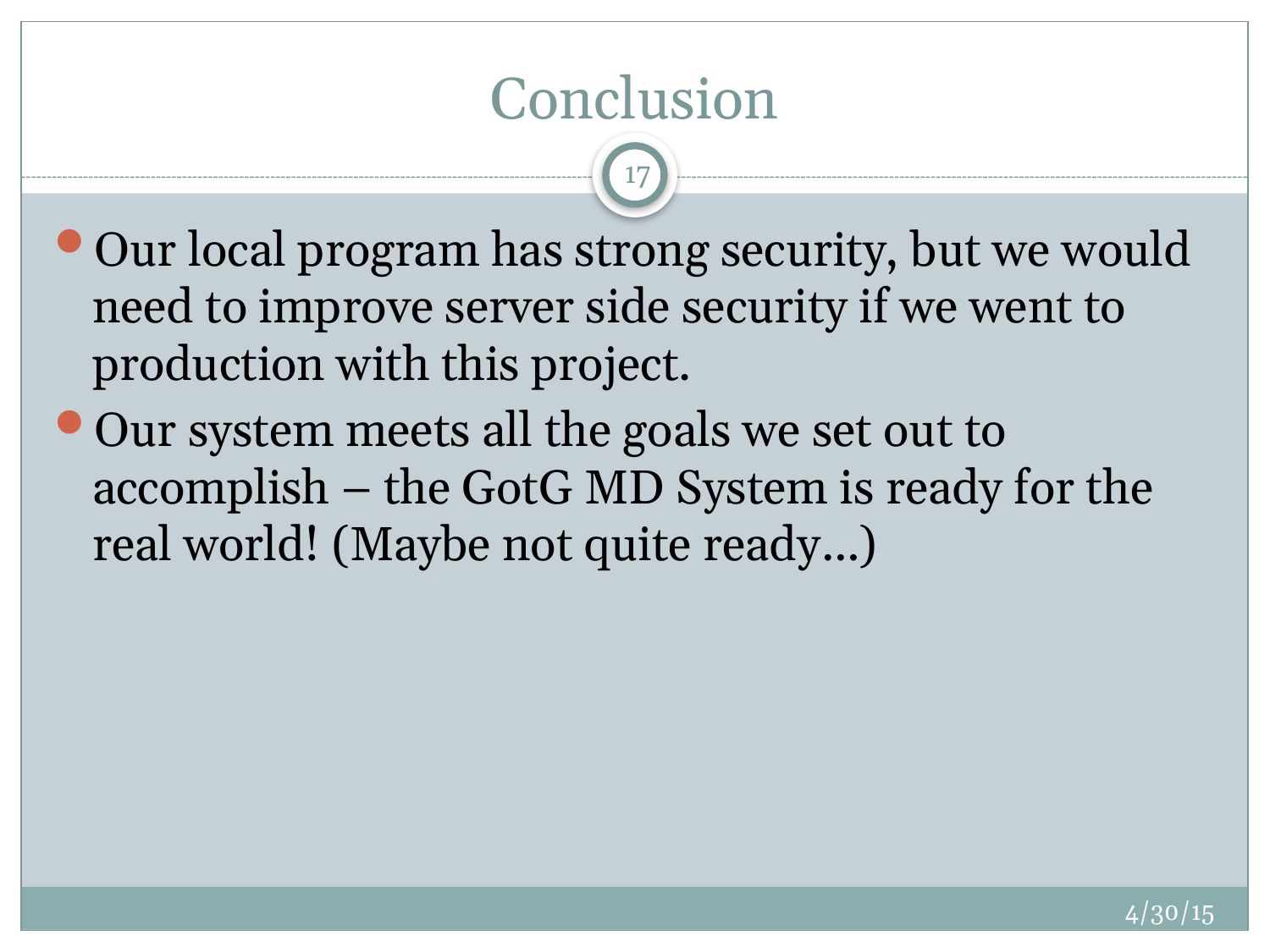

# Conclusion
17
Our local program has strong security, but we would need to improve server side security if we went to production with this project.
Our system meets all the goals we set out to accomplish – the GotG MD System is ready for the real world! (Maybe not quite ready…)
4/30/15